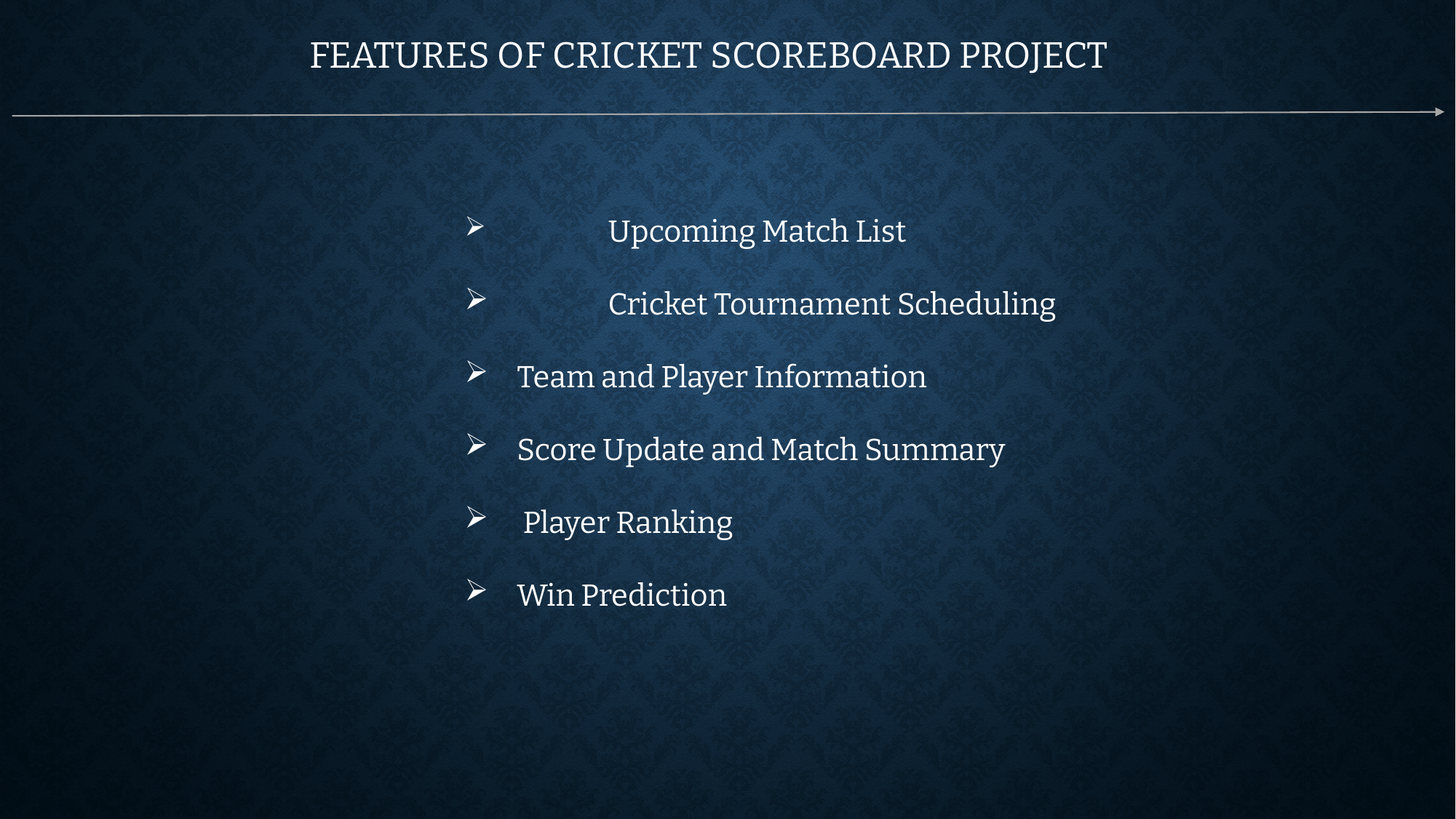

FEATURES OF CRICKET SCOREBOARD PROJECT
	Upcoming Match List

	Cricket Tournament Scheduling

   Team and Player Information

   Score Update and Match Summary

    Player Ranking

   Win Prediction